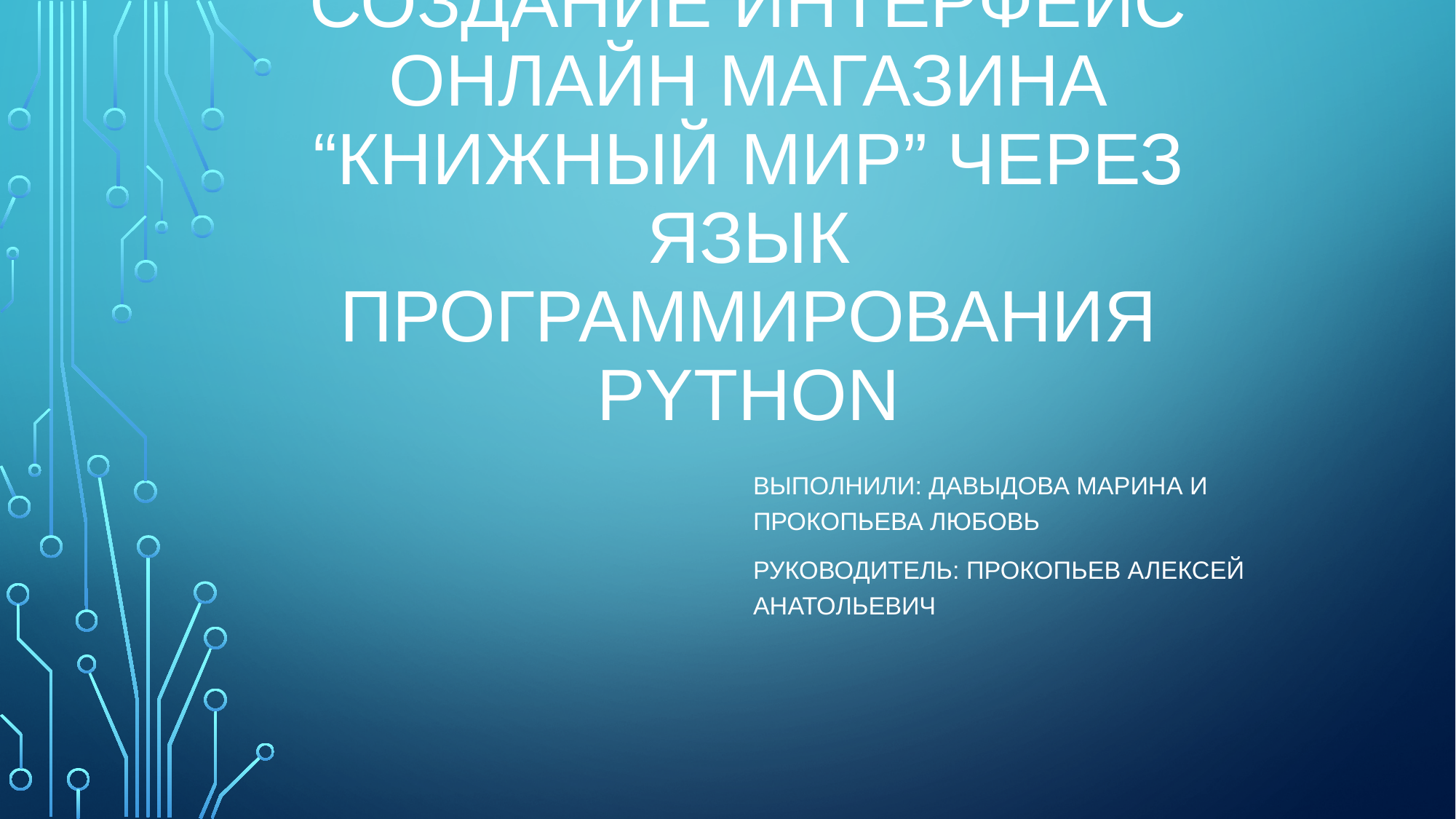

# Создание интерфейс онлайн магазина “Книжный мир” Через язык программирования python
Выполнили: давыдова марина и прокопьева любовь
Руководитель: прокопьев алексей анатольевич